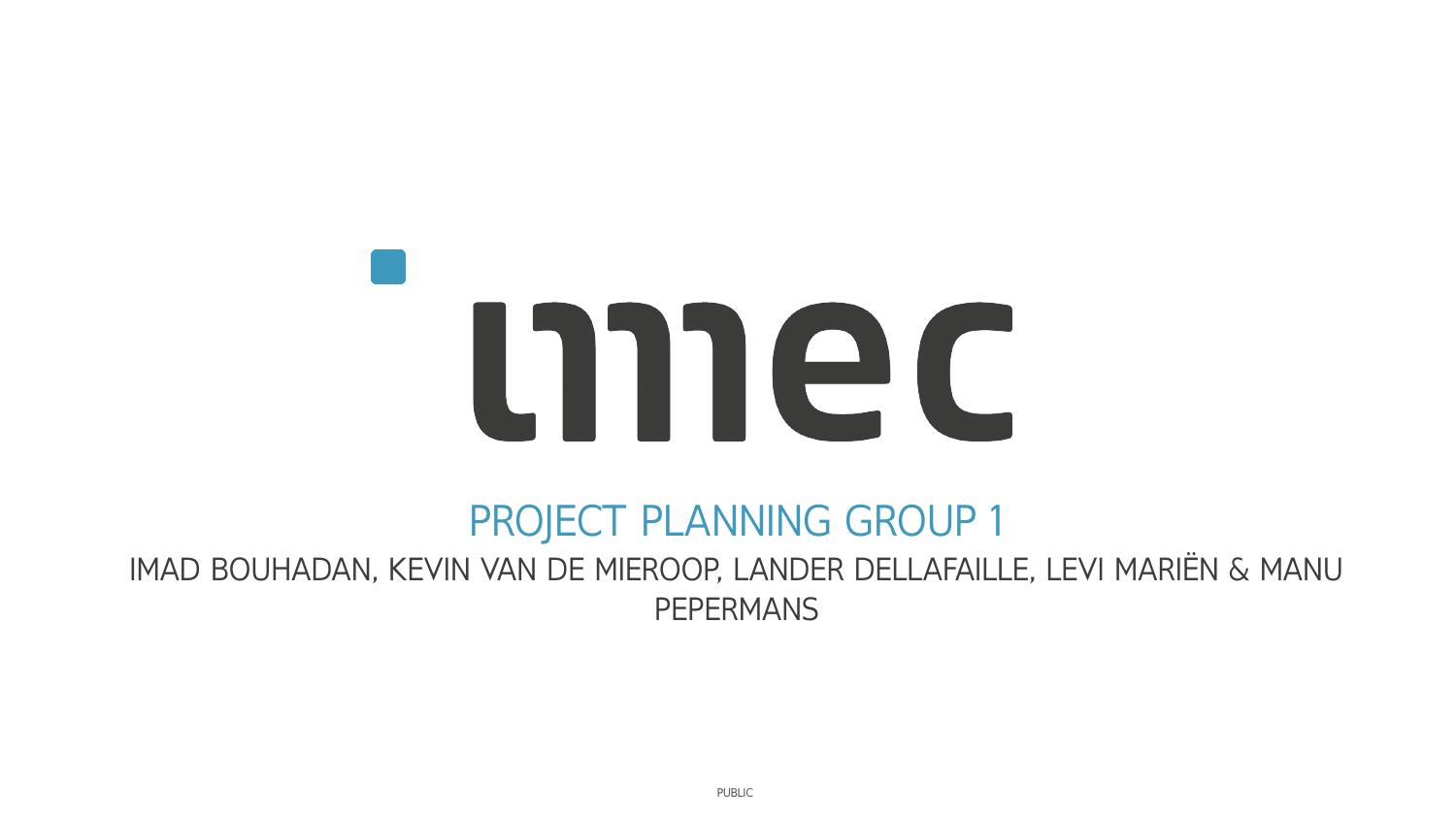

# Project planning group 1
Imad Bouhadan, Kevin Van de Mieroop, Lander Dellafaille, Levi Mariën & Manu Pepermans